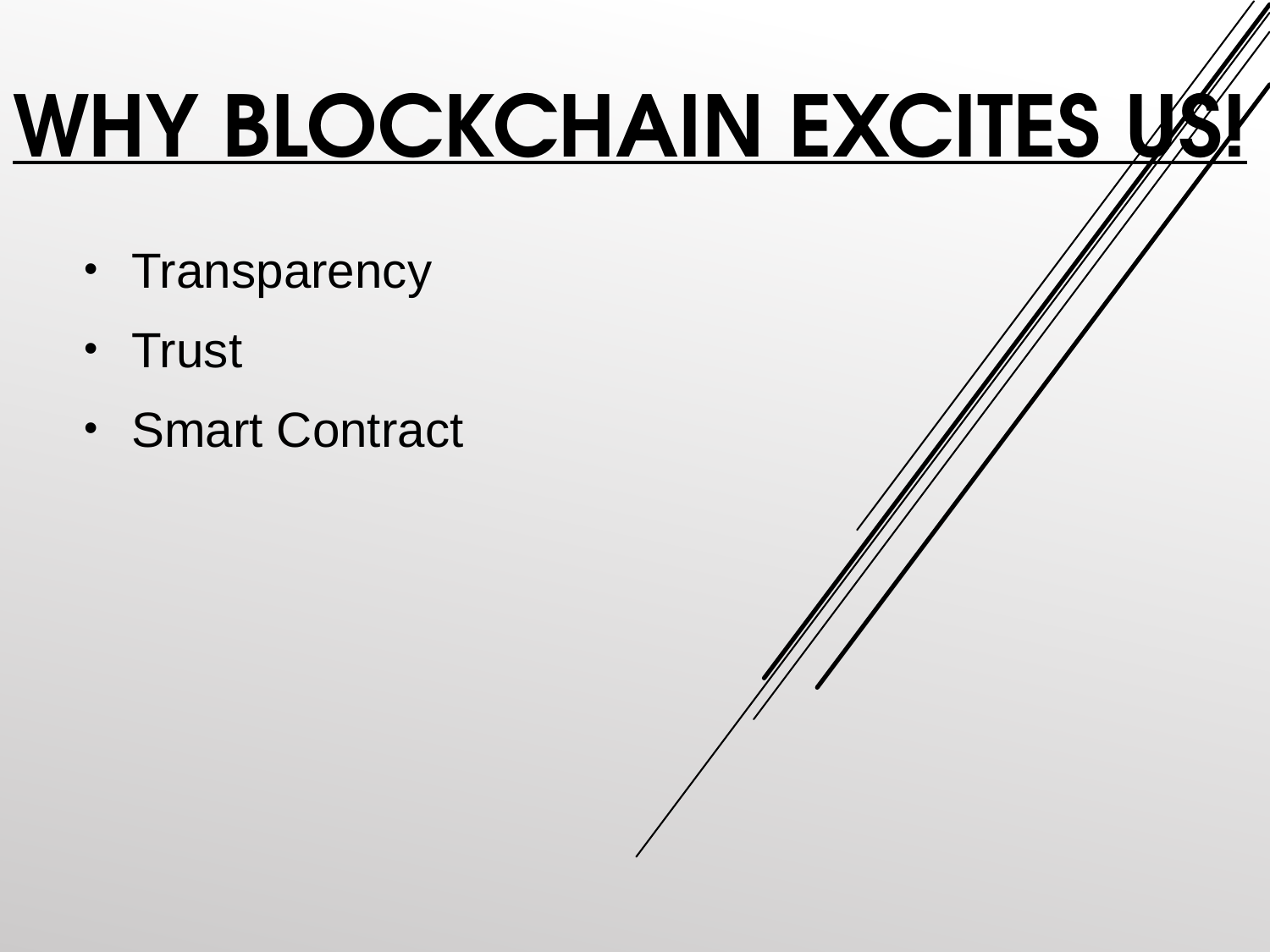

# Why Blockchain Excites US!
Transparency
Trust
Smart Contract